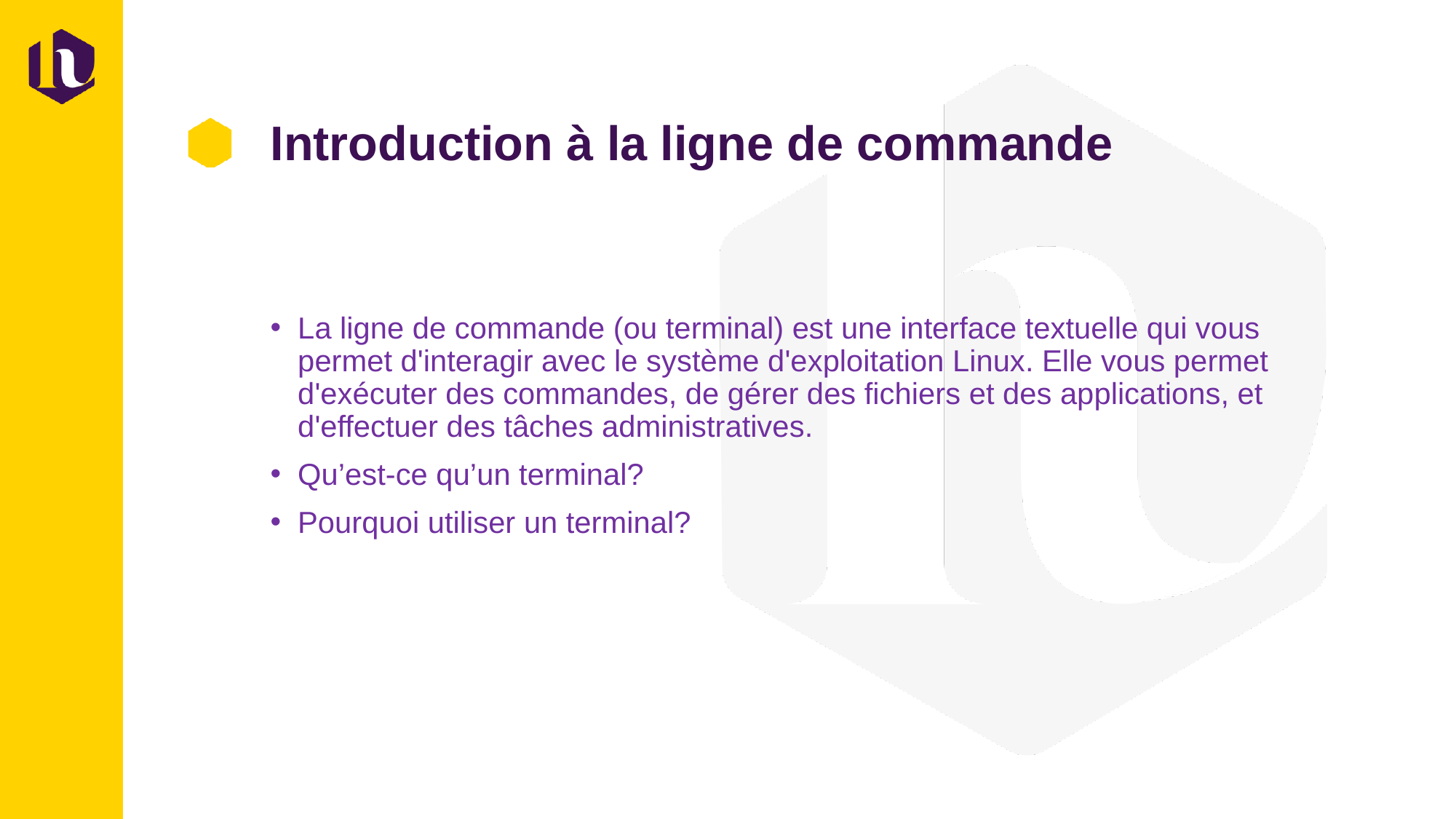

# Introduction à la ligne de commande

La ligne de commande (ou terminal) est une interface textuelle qui vous permet d'interagir avec le système d'exploitation Linux. Elle vous permet d'exécuter des commandes, de gérer des fichiers et des applications, et d'effectuer des tâches administratives.
Qu’est-ce qu’un terminal?
Pourquoi utiliser un terminal?